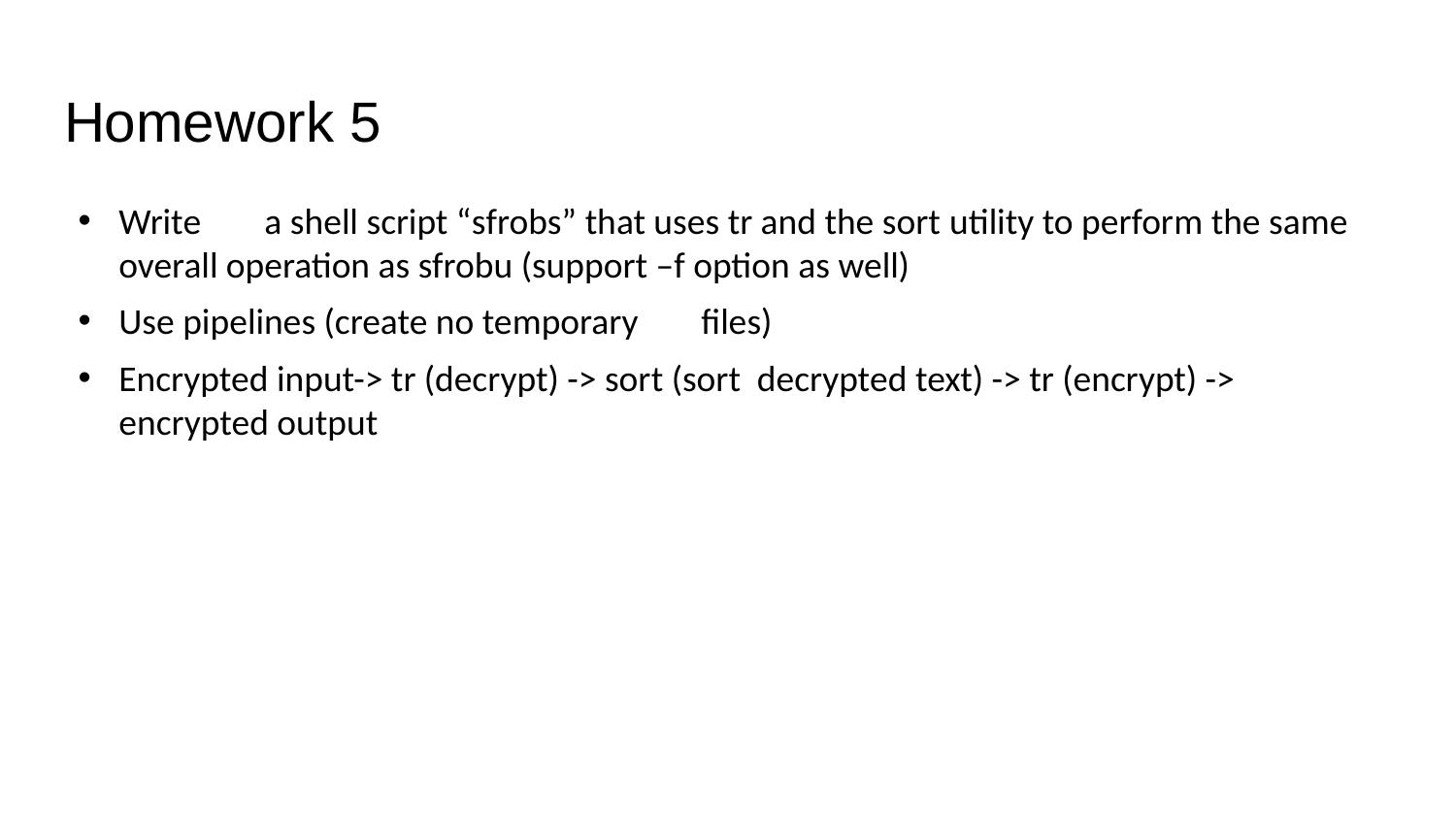

# Homework 5
Write	a shell script “sfrobs” that uses tr and the sort utility to perform the same  overall operation as sfrobu (support –f option as well)
Use pipelines (create no temporary	files)
Encrypted input-> tr (decrypt) -> sort (sort  decrypted text) -> tr (encrypt) -> encrypted output